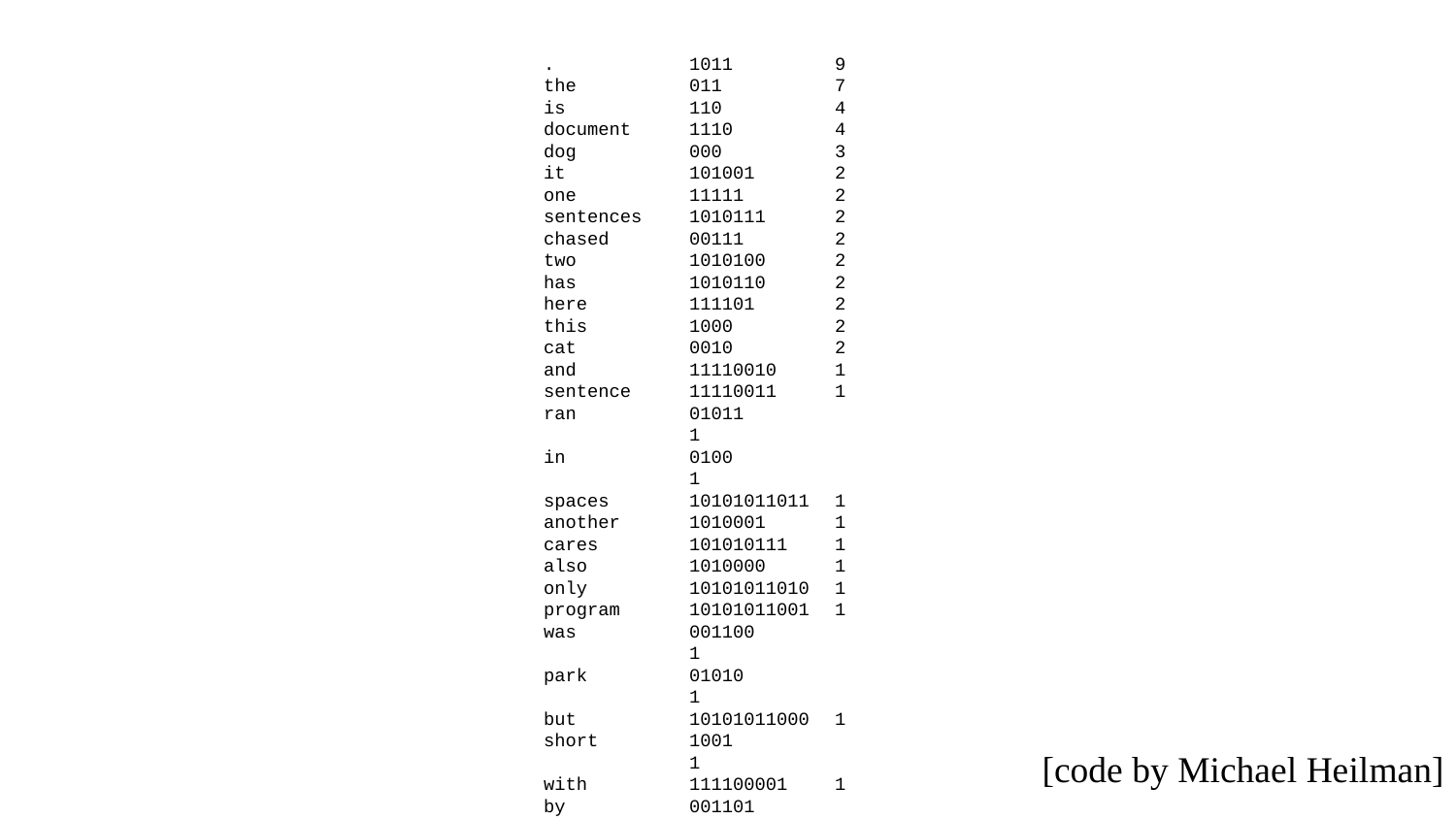

.       	1011    	9
the     	011    	7
is      	110     	4
document	1110    	4
dog     	000     	3
it      	101001  	2
one     	11111   	2
sentences	1010111 	2
chased  	00111   	2
two     	1010100 	2
has     	1010110 	2
here    	111101  	2
this    	1000    	2
cat     	0010    	2
and     	11110010	1
sentence	11110011	1
ran     	01011		1
in      	0100		1
spaces  	10101011011	1
another 	1010001	1
cares   	101010111	1
also    	1010000	1
only    	10101011010	1
program 	10101011001	1
was     	001100		1
park    	01010		1
but     	10101011000	1
short   	1001		1
with    	111100001	1
by      	001101		1
a       	111100000	1
about   	10101010	1
third   	11110001	1
[code by Michael Heilman]